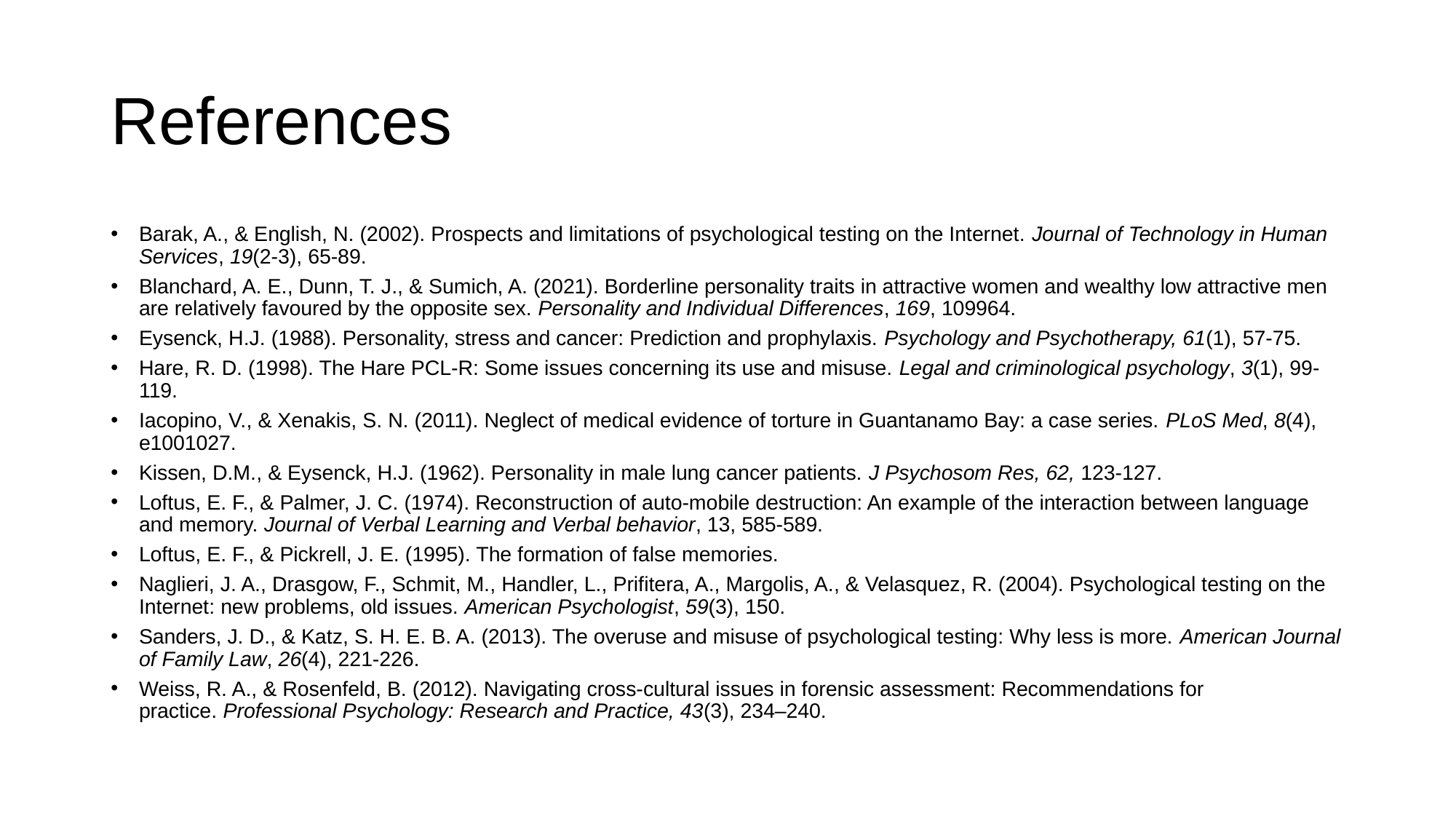

# References
Barak, A., & English, N. (2002). Prospects and limitations of psychological testing on the Internet. Journal of Technology in Human Services, 19(2-3), 65-89.
Blanchard, A. E., Dunn, T. J., & Sumich, A. (2021). Borderline personality traits in attractive women and wealthy low attractive men are relatively favoured by the opposite sex. Personality and Individual Differences, 169, 109964.
Eysenck, H.J. (1988). Personality, stress and cancer: Prediction and prophylaxis. Psychology and Psychotherapy, 61(1), 57-75.
Hare, R. D. (1998). The Hare PCL‐R: Some issues concerning its use and misuse. Legal and criminological psychology, 3(1), 99-119.
Iacopino, V., & Xenakis, S. N. (2011). Neglect of medical evidence of torture in Guantanamo Bay: a case series. PLoS Med, 8(4), e1001027.
Kissen, D.M., & Eysenck, H.J. (1962). Personality in male lung cancer patients. J Psychosom Res, 62, 123-127.
Loftus, E. F., & Palmer, J. C. (1974). Reconstruction of auto-mobile destruction: An example of the interaction between language and memory. Journal of Verbal Learning and Verbal behavior, 13, 585-589.
Loftus, E. F., & Pickrell, J. E. (1995). The formation of false memories.
Naglieri, J. A., Drasgow, F., Schmit, M., Handler, L., Prifitera, A., Margolis, A., & Velasquez, R. (2004). Psychological testing on the Internet: new problems, old issues. American Psychologist, 59(3), 150.
Sanders, J. D., & Katz, S. H. E. B. A. (2013). The overuse and misuse of psychological testing: Why less is more. American Journal of Family Law, 26(4), 221-226.
Weiss, R. A., & Rosenfeld, B. (2012). Navigating cross-cultural issues in forensic assessment: Recommendations for practice. Professional Psychology: Research and Practice, 43(3), 234–240.